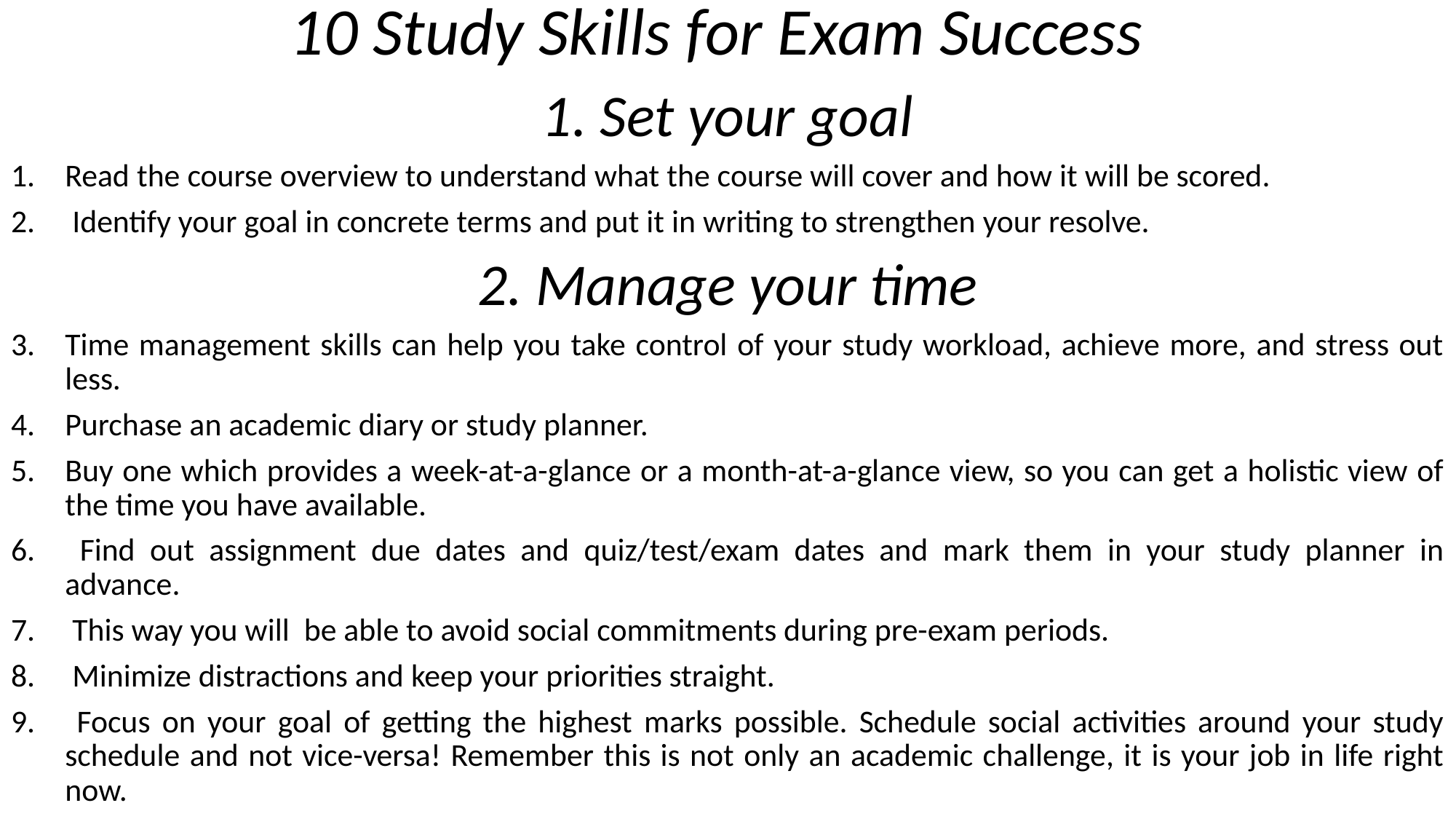

# 10 Study Skills for Exam Success
1. Set your goal
Read the course overview to understand what the course will cover and how it will be scored.
 Identify your goal in concrete terms and put it in writing to strengthen your resolve.
2. Manage your time
Time management skills can help you take control of your study workload, achieve more, and stress out less.
Purchase an academic diary or study planner.
Buy one which provides a week-at-a-glance or a month-at-a-glance view, so you can get a holistic view of the time you have available.
 Find out assignment due dates and quiz/test/exam dates and mark them in your study planner in advance.
 This way you will  be able to avoid social commitments during pre-exam periods.
 Minimize distractions and keep your priorities straight.
 Focus on your goal of getting the highest marks possible. Schedule social activities around your study schedule and not vice-versa! Remember this is not only an academic challenge, it is your job in life right now.